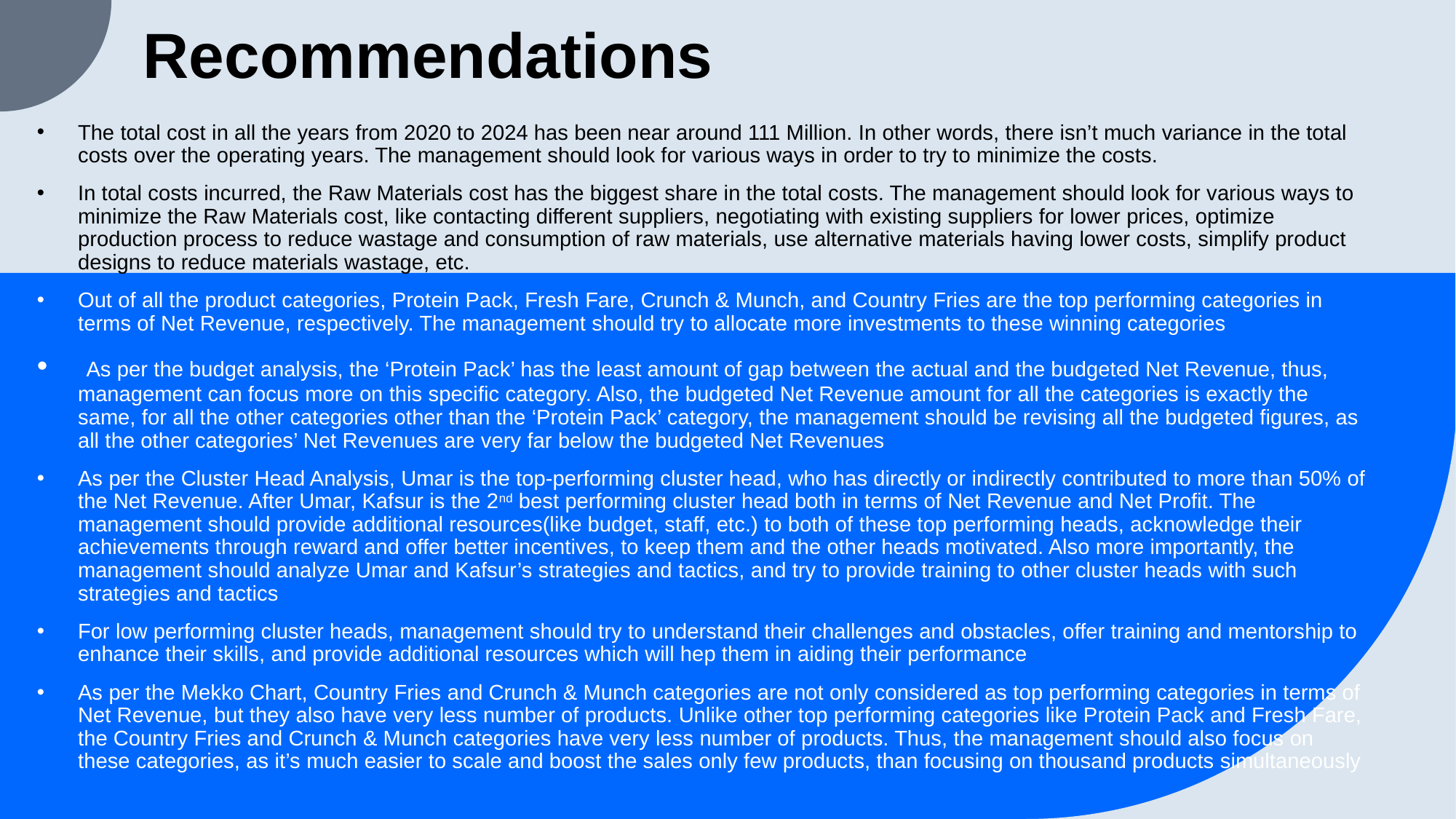

# Recommendations
The total cost in all the years from 2020 to 2024 has been near around 111 Million. In other words, there isn’t much variance in the total costs over the operating years. The management should look for various ways in order to try to minimize the costs.
In total costs incurred, the Raw Materials cost has the biggest share in the total costs. The management should look for various ways to minimize the Raw Materials cost, like contacting different suppliers, negotiating with existing suppliers for lower prices, optimize production process to reduce wastage and consumption of raw materials, use alternative materials having lower costs, simplify product designs to reduce materials wastage, etc.
Out of all the product categories, Protein Pack, Fresh Fare, Crunch & Munch, and Country Fries are the top performing categories in terms of Net Revenue, respectively. The management should try to allocate more investments to these winning categories
 As per the budget analysis, the ‘Protein Pack’ has the least amount of gap between the actual and the budgeted Net Revenue, thus, management can focus more on this specific category. Also, the budgeted Net Revenue amount for all the categories is exactly the same, for all the other categories other than the ‘Protein Pack’ category, the management should be revising all the budgeted figures, as all the other categories’ Net Revenues are very far below the budgeted Net Revenues
As per the Cluster Head Analysis, Umar is the top-performing cluster head, who has directly or indirectly contributed to more than 50% of the Net Revenue. After Umar, Kafsur is the 2nd best performing cluster head both in terms of Net Revenue and Net Profit. The management should provide additional resources(like budget, staff, etc.) to both of these top performing heads, acknowledge their achievements through reward and offer better incentives, to keep them and the other heads motivated. Also more importantly, the management should analyze Umar and Kafsur’s strategies and tactics, and try to provide training to other cluster heads with such strategies and tactics
For low performing cluster heads, management should try to understand their challenges and obstacles, offer training and mentorship to enhance their skills, and provide additional resources which will hep them in aiding their performance
As per the Mekko Chart, Country Fries and Crunch & Munch categories are not only considered as top performing categories in terms of Net Revenue, but they also have very less number of products. Unlike other top performing categories like Protein Pack and Fresh Fare, the Country Fries and Crunch & Munch categories have very less number of products. Thus, the management should also focus on these categories, as it’s much easier to scale and boost the sales only few products, than focusing on thousand products simultaneously